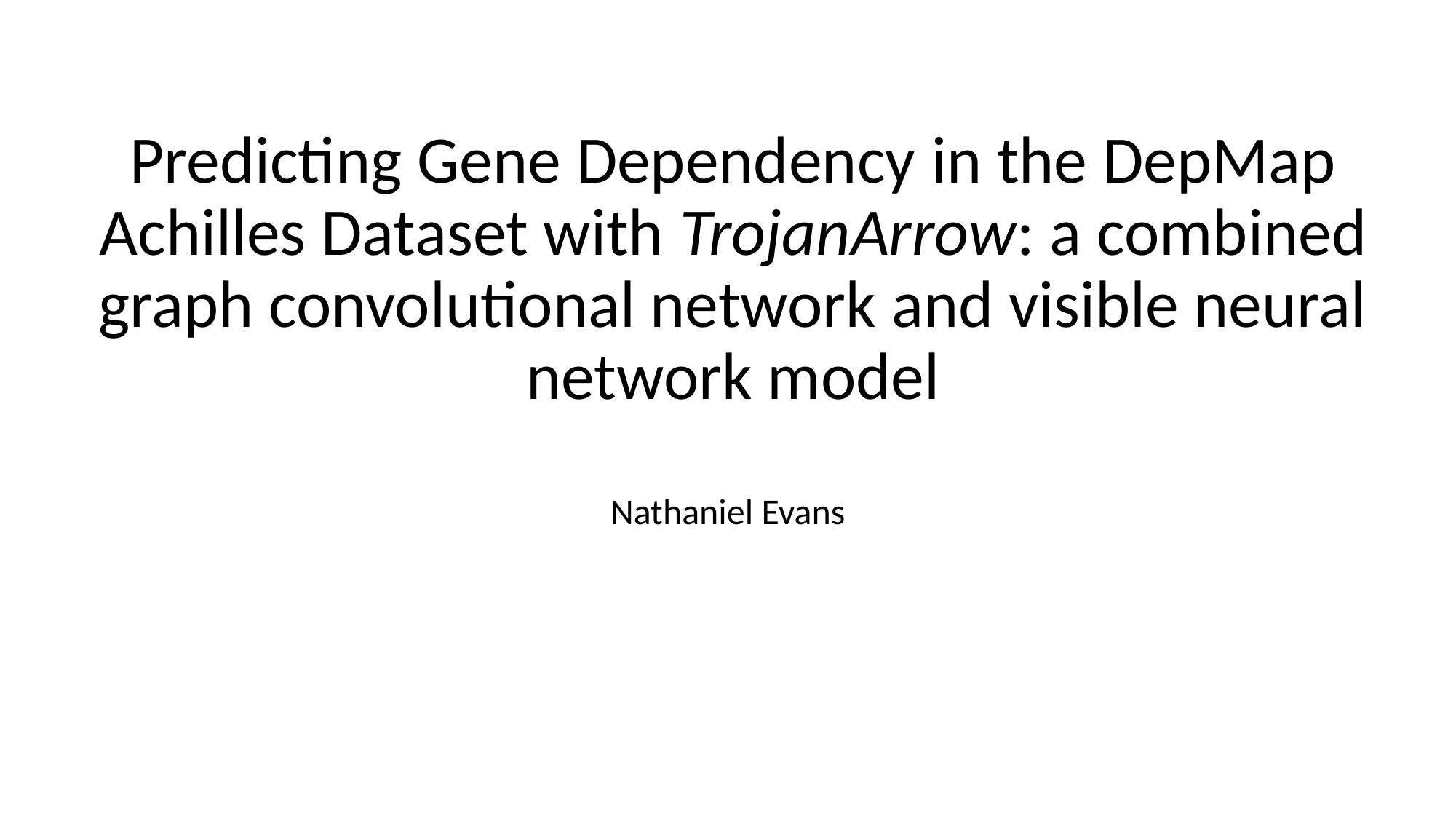

# Predicting Gene Dependency in the DepMap Achilles Dataset with TrojanArrow: a combined graph convolutional network and visible neural network model
Nathaniel Evans